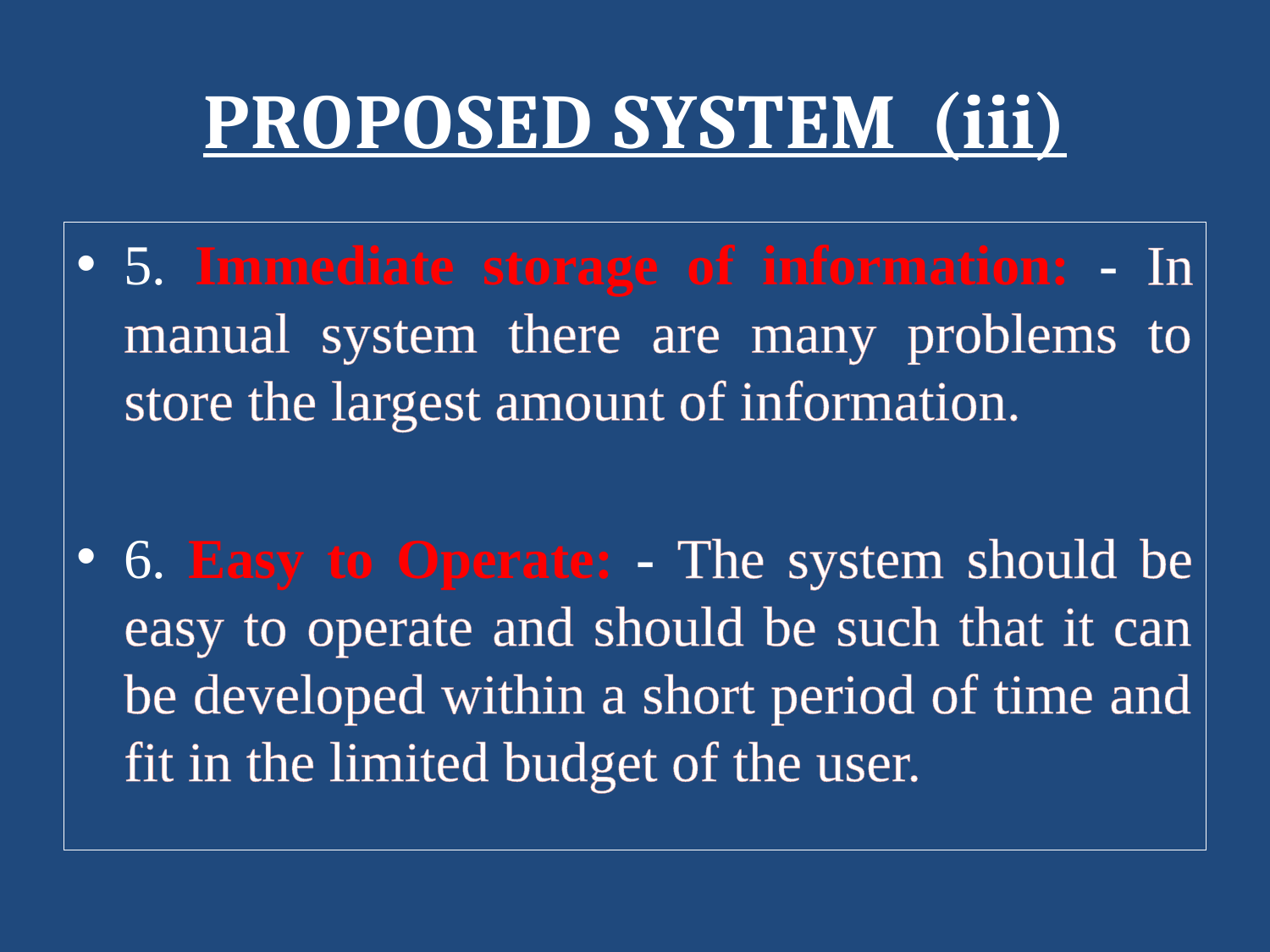

# PROPOSED SYSTEM  (iii)
5. Immediate storage of information: - In manual system there are many problems to store the largest amount of information.

6. Easy to Operate: - The system should be easy to operate and should be such that it can be developed within a short period of time and fit in the limited budget of the user.